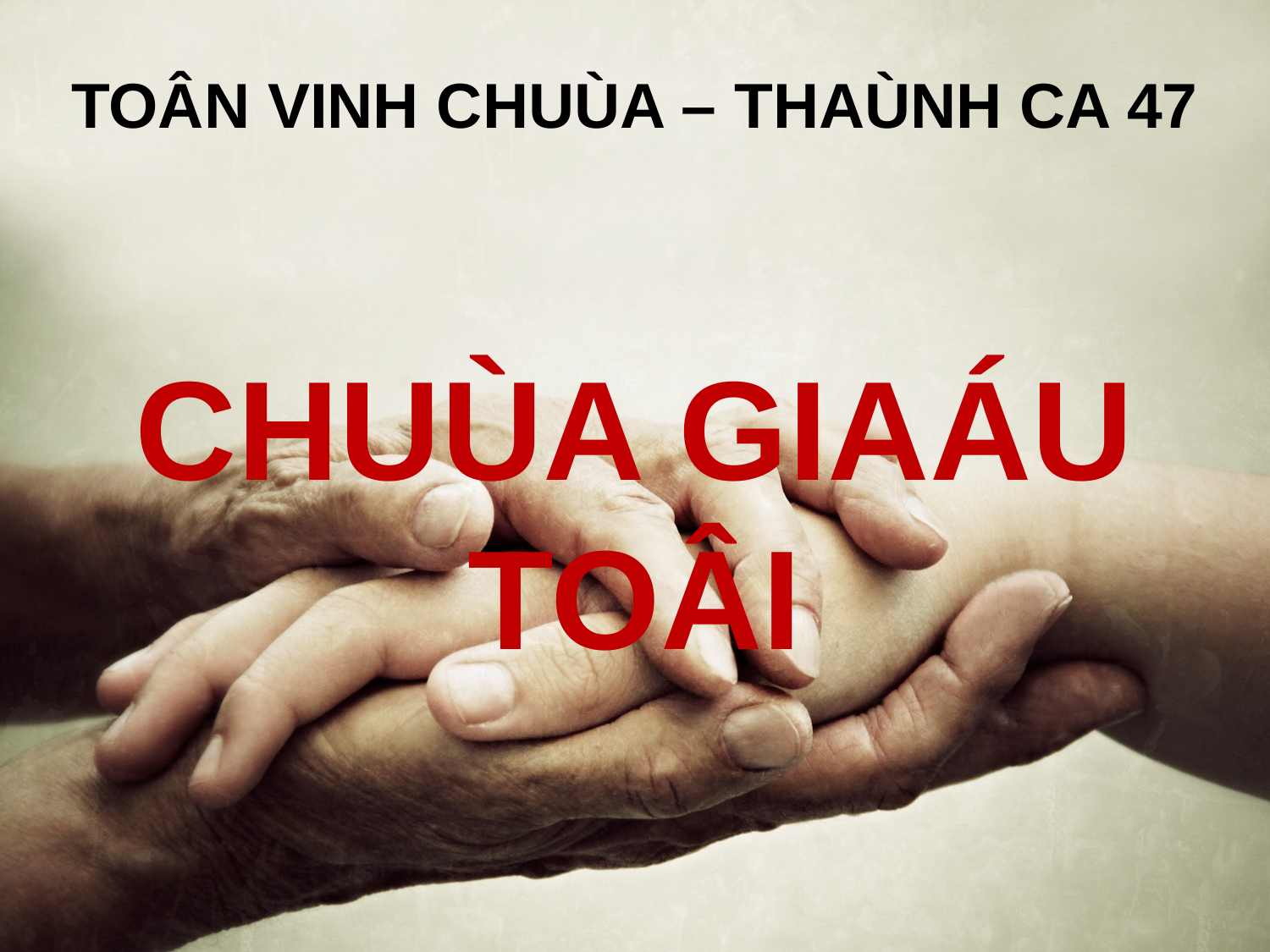

TOÂN VINH CHUÙA – THAÙNH CA 47
CHUÙA GIAÁU TOÂI